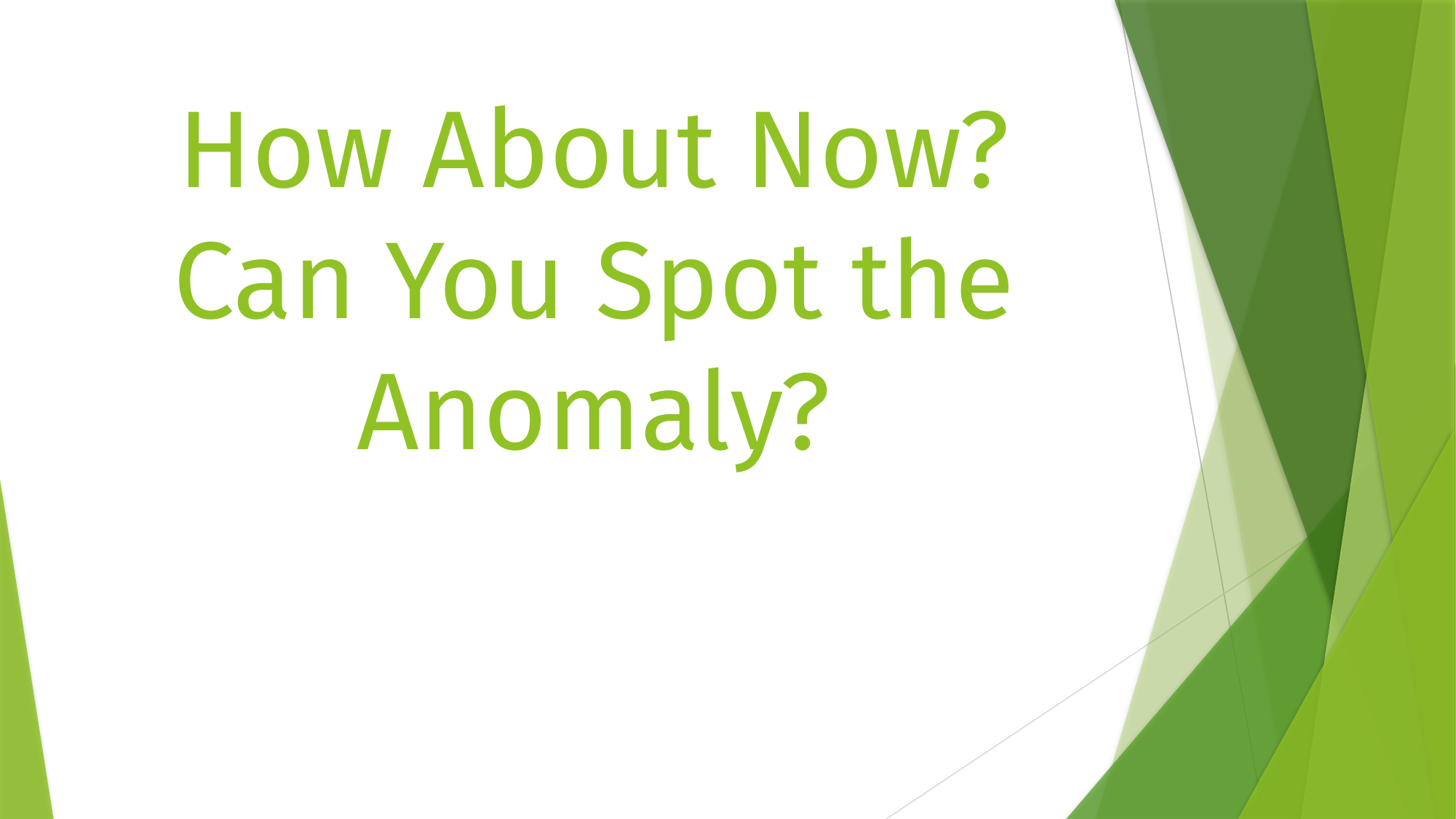

# How About Now? Can You Spot the Anomaly?